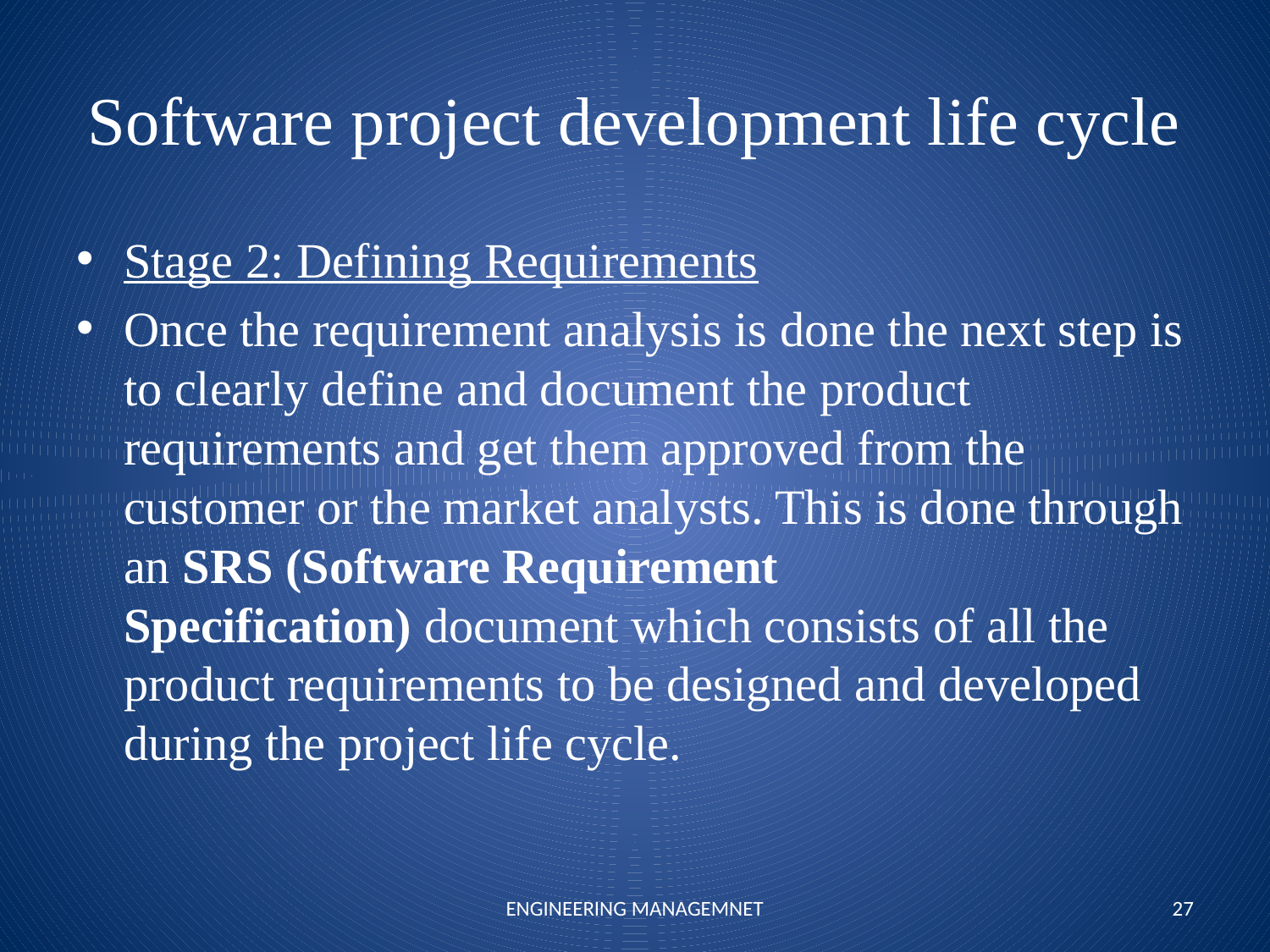

# Software project development life cycle
Stage 2: Defining Requirements
Once the requirement analysis is done the next step is to clearly define and document the product requirements and get them approved from the customer or the market analysts. This is done through an SRS (Software Requirement Specification) document which consists of all the product requirements to be designed and developed during the project life cycle.
ENGINEERING MANAGEMNET
27